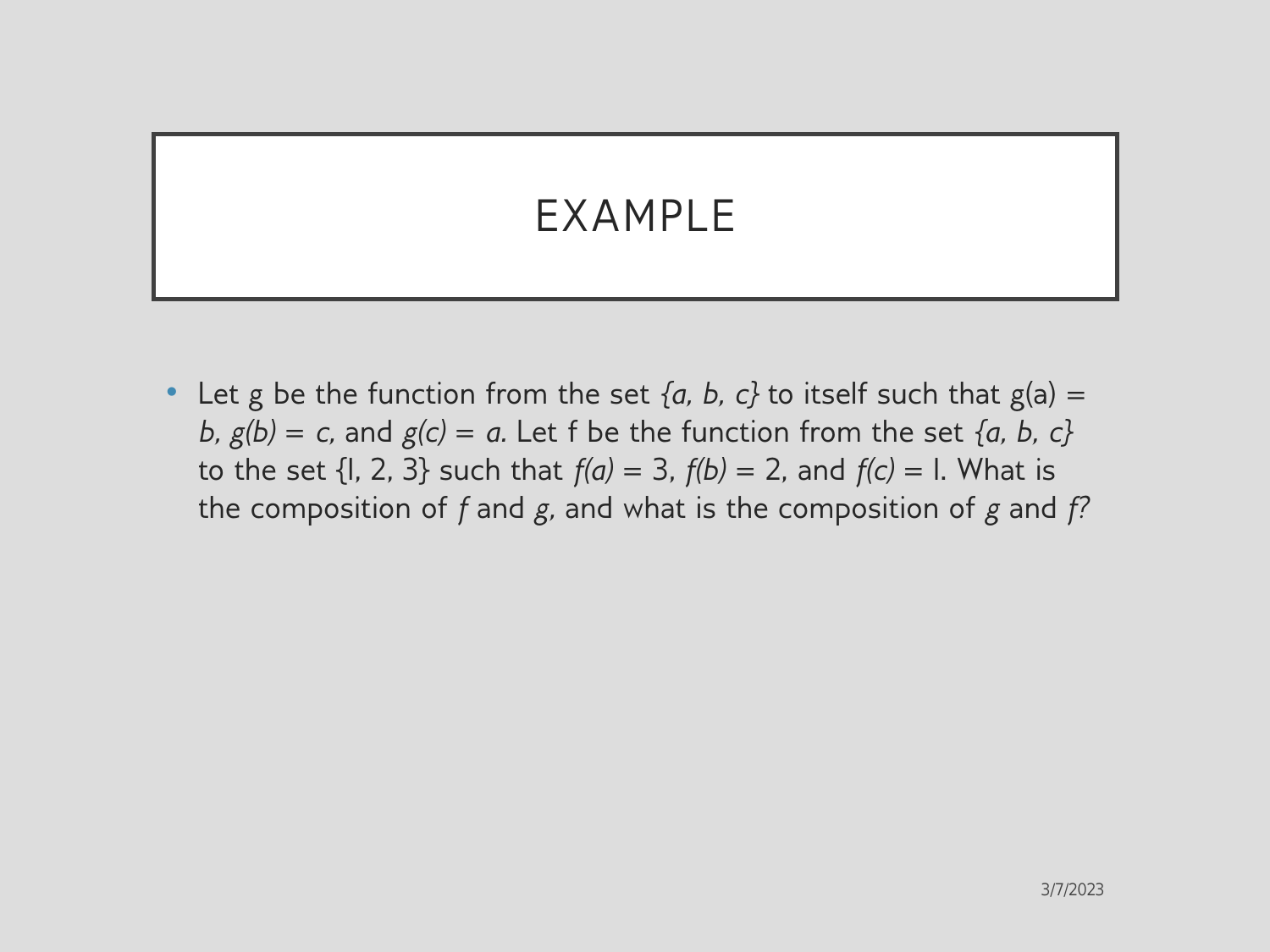

# Example
Let g be the function from the set {a, b, c} to itself such that g(a) = b, g(b) = c, and g(c) = a. Let f be the function from the set {a, b, c} to the set {I, 2, 3} such that f(a) = 3, f(b) = 2, and f(c) = l. What is the composition of f and g, and what is the composition of g and f?
3/7/2023